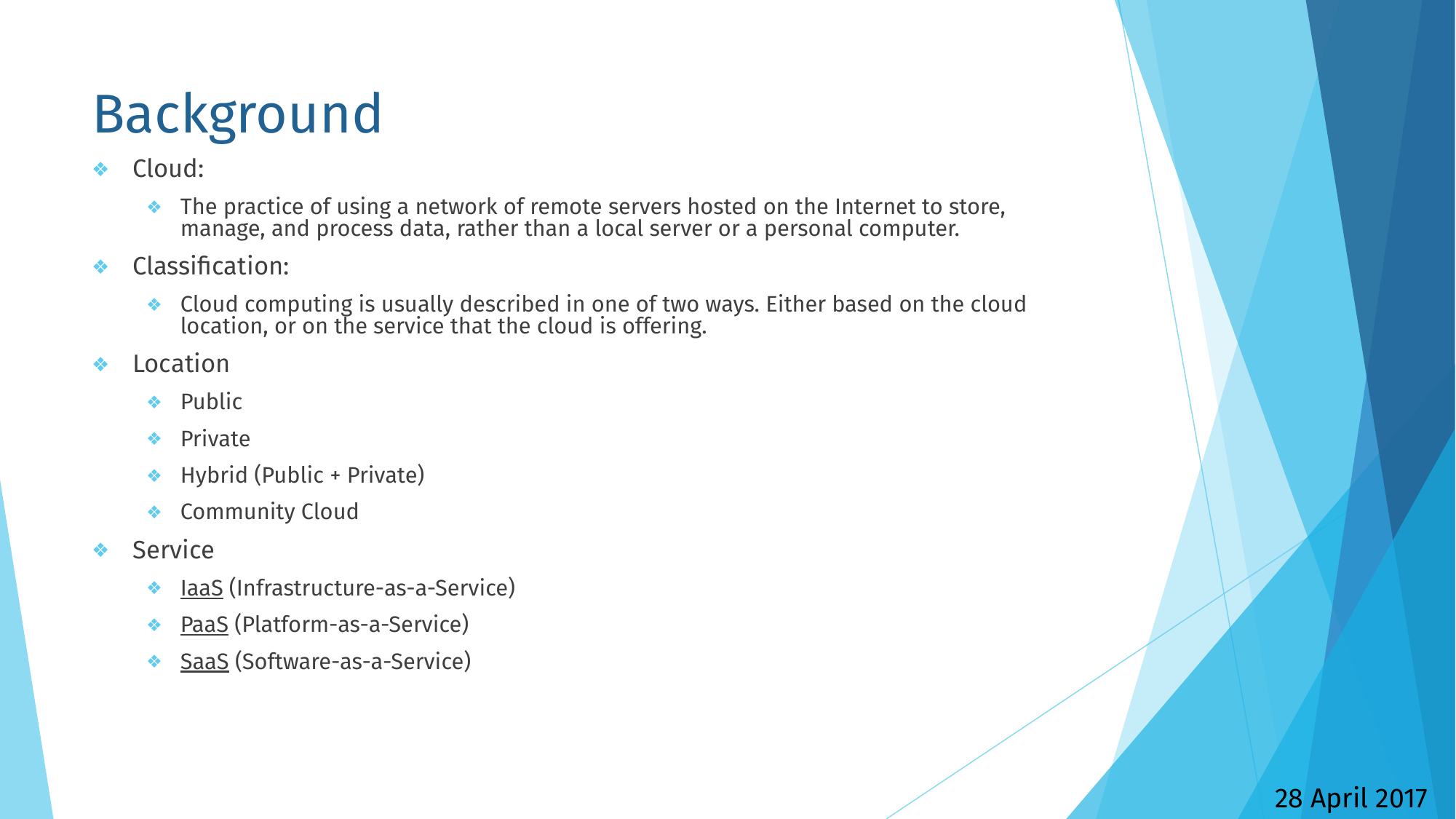

# Background
Cloud:
The practice of using a network of remote servers hosted on the Internet to store, manage, and process data, rather than a local server or a personal computer.
Classification:
Cloud computing is usually described in one of two ways. Either based on the cloud location, or on the service that the cloud is offering.
Location
Public
Private
Hybrid (Public + Private)
Community Cloud
Service
IaaS (Infrastructure-as-a-Service)
PaaS (Platform-as-a-Service)
SaaS (Software-as-a-Service)

28 April 2017